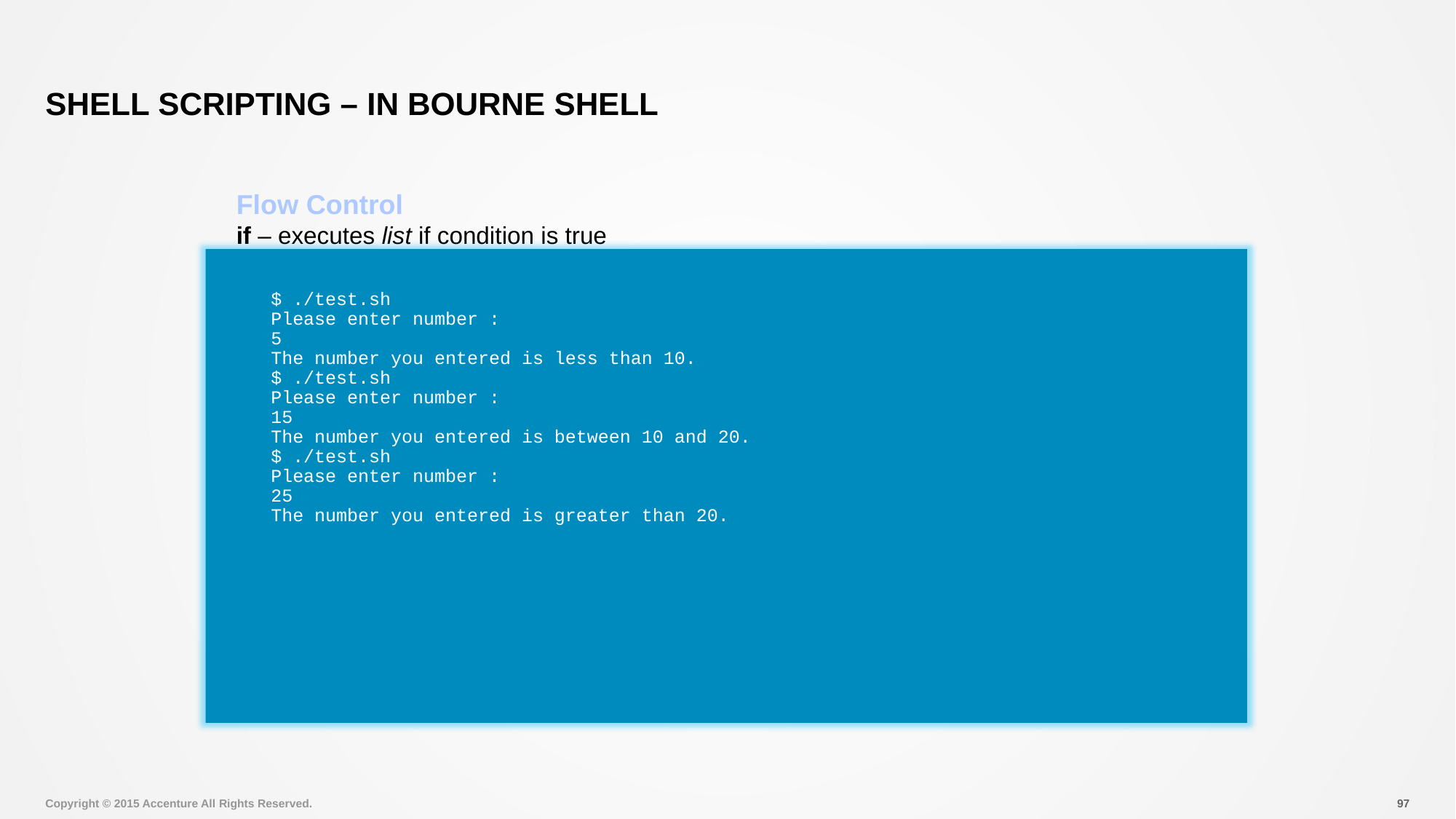

# Shell Scripting – In Bourne Shell

Flow Control
if – executes list if condition is true

$ ./test.sh
Please enter number :
5
The number you entered is less than 10.
$ ./test.sh
Please enter number :
15
The number you entered is between 10 and 20.
$ ./test.sh
Please enter number :
25
The number you entered is greater than 20.

Copyright © 2015 Accenture All Rights Reserved.
97